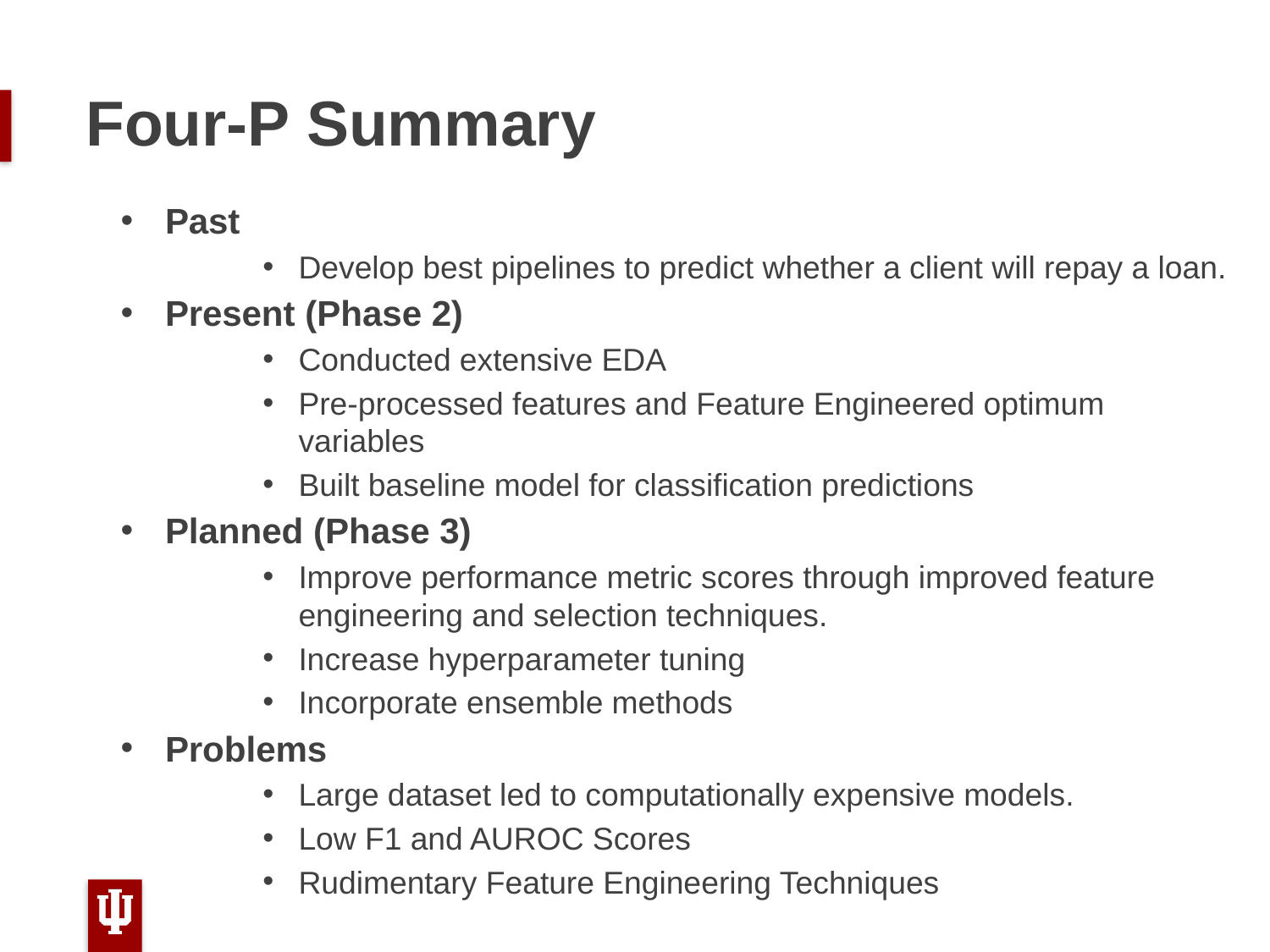

# Four-P Summary
Past
Develop best pipelines to predict whether a client will repay a loan.
Present (Phase 2)
Conducted extensive EDA
Pre-processed features and Feature Engineered optimum variables
Built baseline model for classification predictions
Planned (Phase 3)
Improve performance metric scores through improved feature engineering and selection techniques.
Increase hyperparameter tuning
Incorporate ensemble methods
Problems
Large dataset led to computationally expensive models.
Low F1 and AUROC Scores
Rudimentary Feature Engineering Techniques